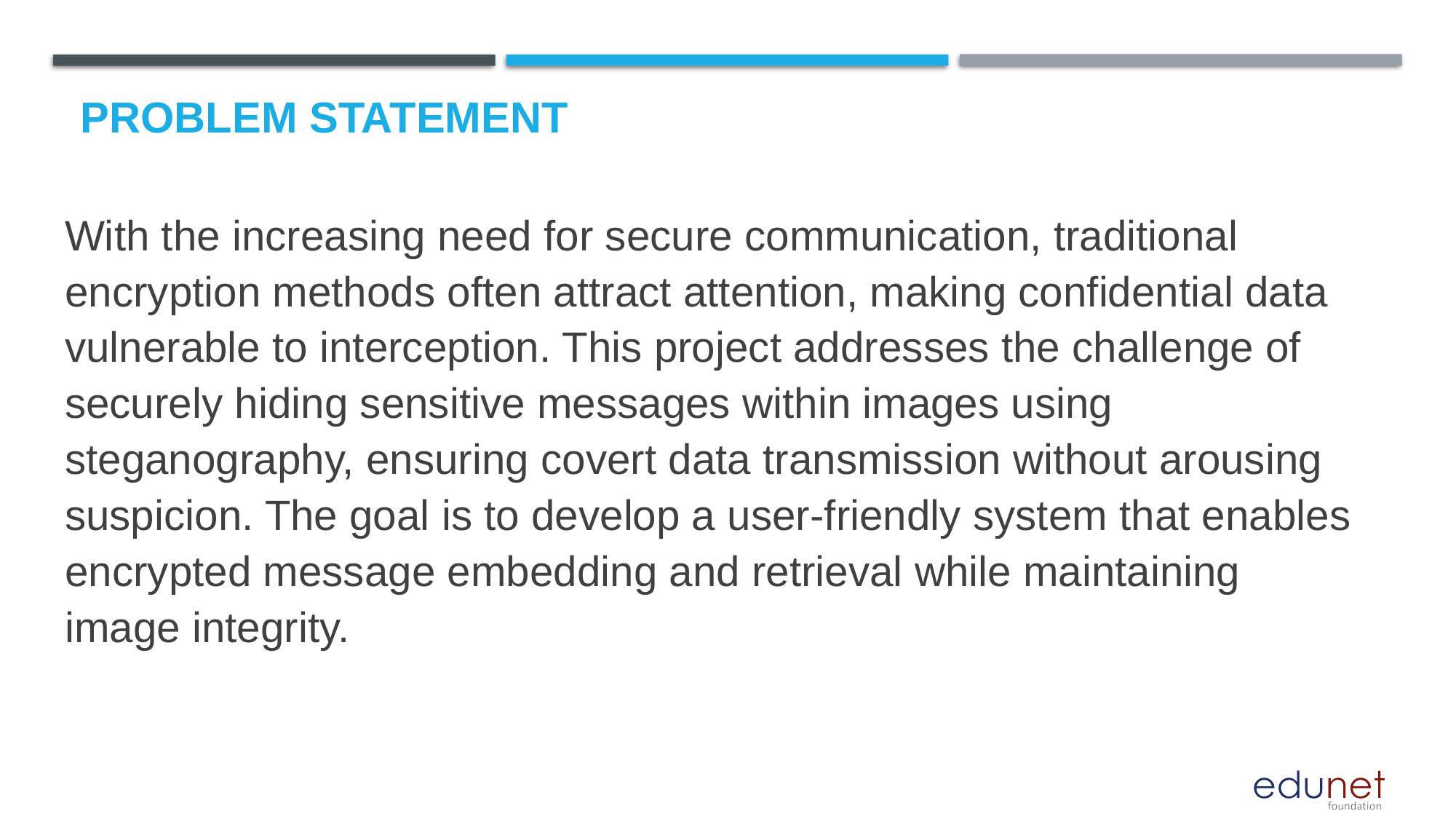

# Problem Statement
With the increasing need for secure communication, traditional encryption methods often attract attention, making confidential data vulnerable to interception. This project addresses the challenge of securely hiding sensitive messages within images using steganography, ensuring covert data transmission without arousing suspicion. The goal is to develop a user-friendly system that enables encrypted message embedding and retrieval while maintaining image integrity.